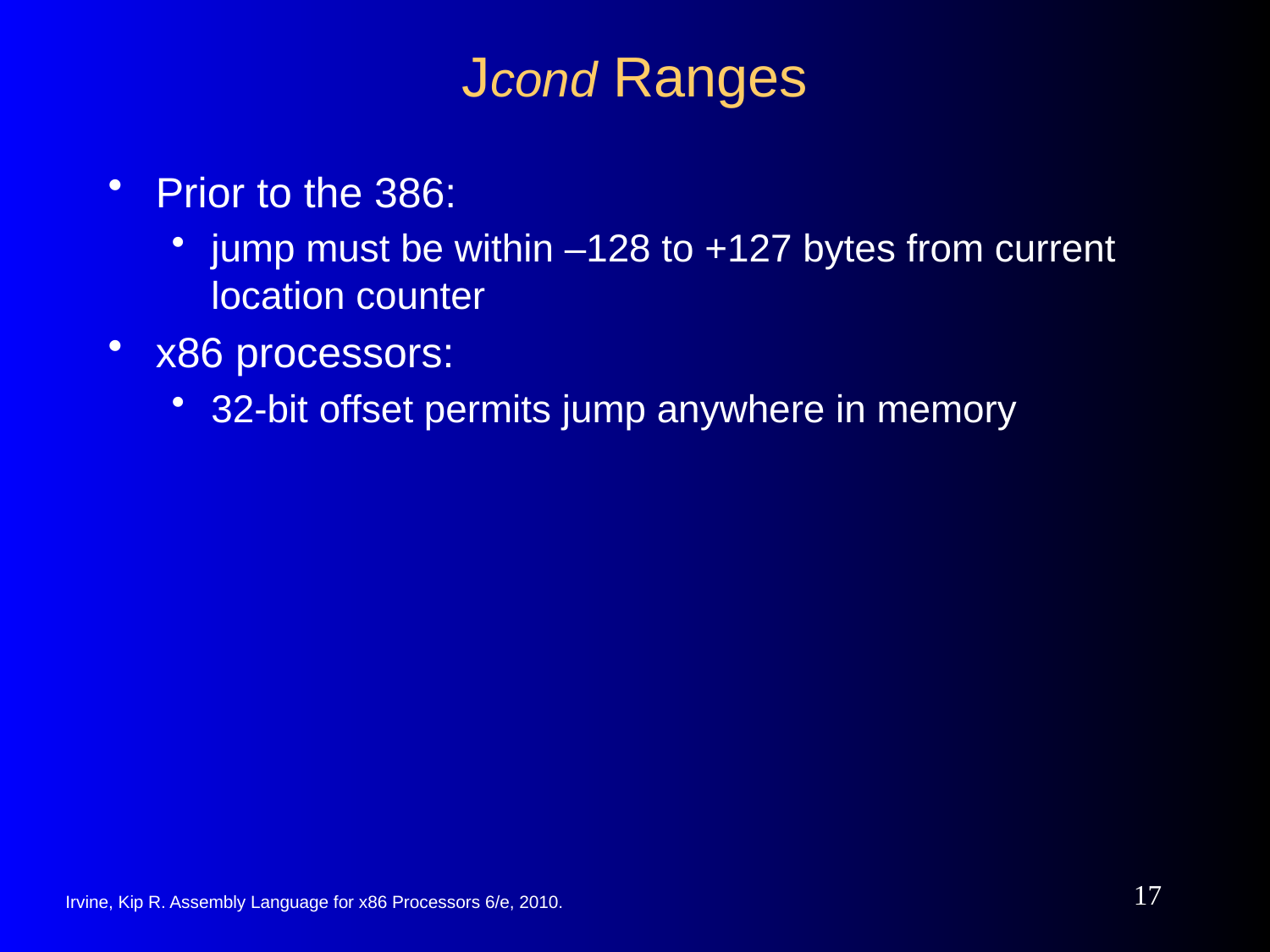

# Jcond Ranges
Prior to the 386:
jump must be within –128 to +127 bytes from current location counter
x86 processors:
32-bit offset permits jump anywhere in memory
17
Irvine, Kip R. Assembly Language for x86 Processors 6/e, 2010.